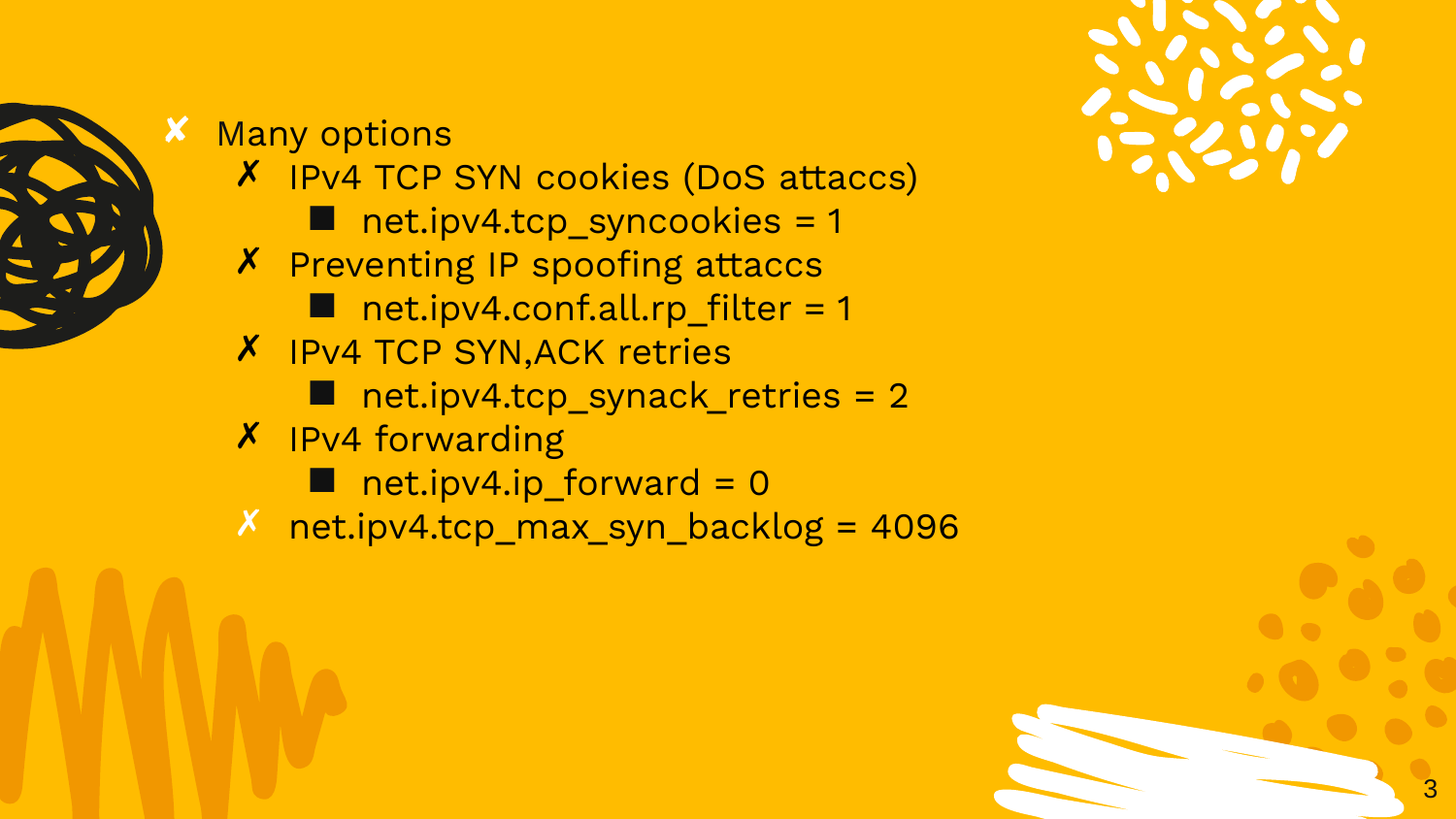

Many options
IPv4 TCP SYN cookies (DoS attaccs)
net.ipv4.tcp_syncookies = 1
Preventing IP spoofing attaccs
net.ipv4.conf.all.rp_filter = 1
IPv4 TCP SYN,ACK retries
net.ipv4.tcp_synack_retries = 2
IPv4 forwarding
net.ipv4.ip_forward = 0
net.ipv4.tcp_max_syn_backlog = 4096
3